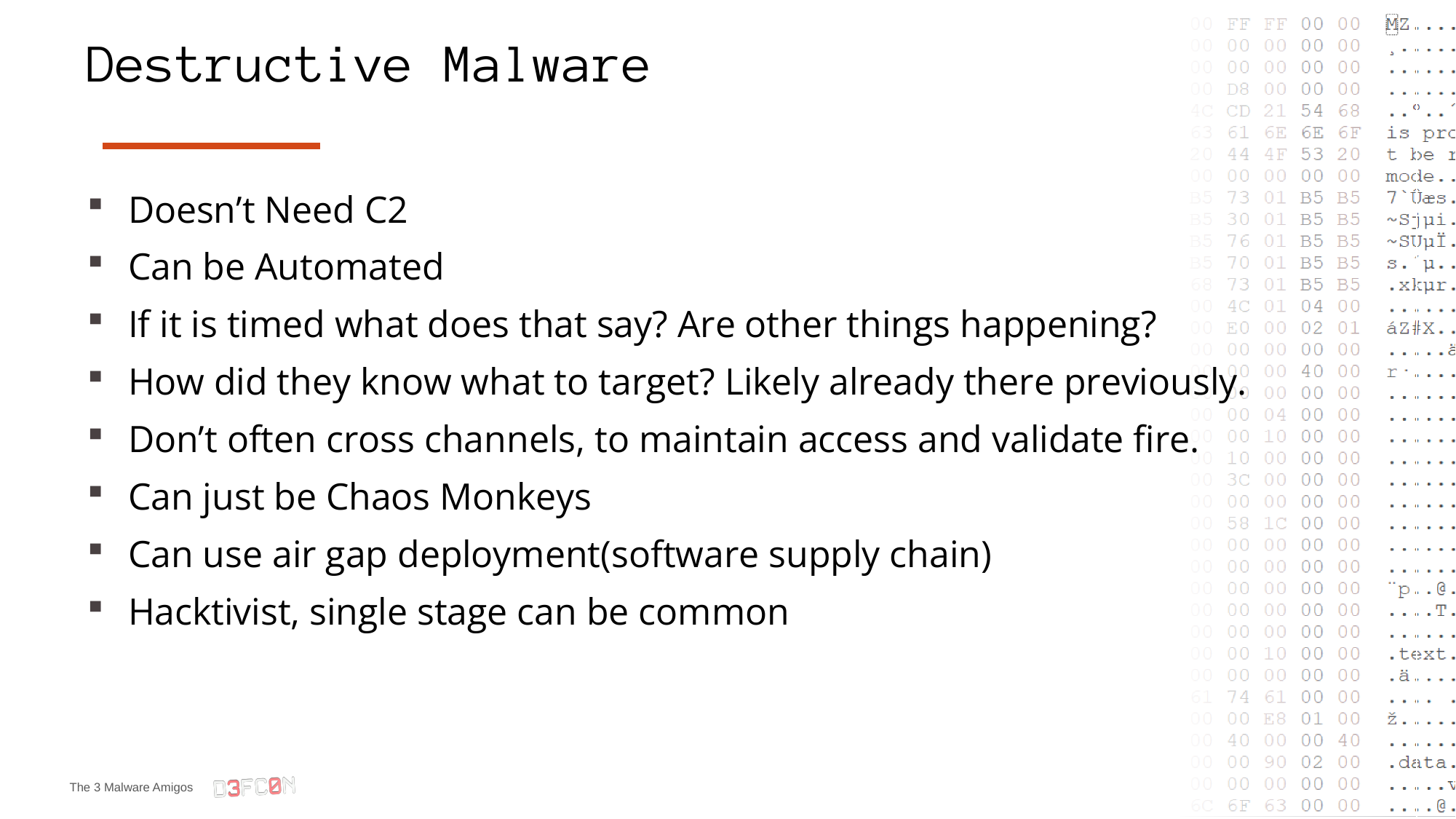

# Destructive Malware
Doesn’t Need C2
Can be Automated
If it is timed what does that say? Are other things happening?
How did they know what to target? Likely already there previously.
Don’t often cross channels, to maintain access and validate fire.
Can just be Chaos Monkeys
Can use air gap deployment(software supply chain)
Hacktivist, single stage can be common